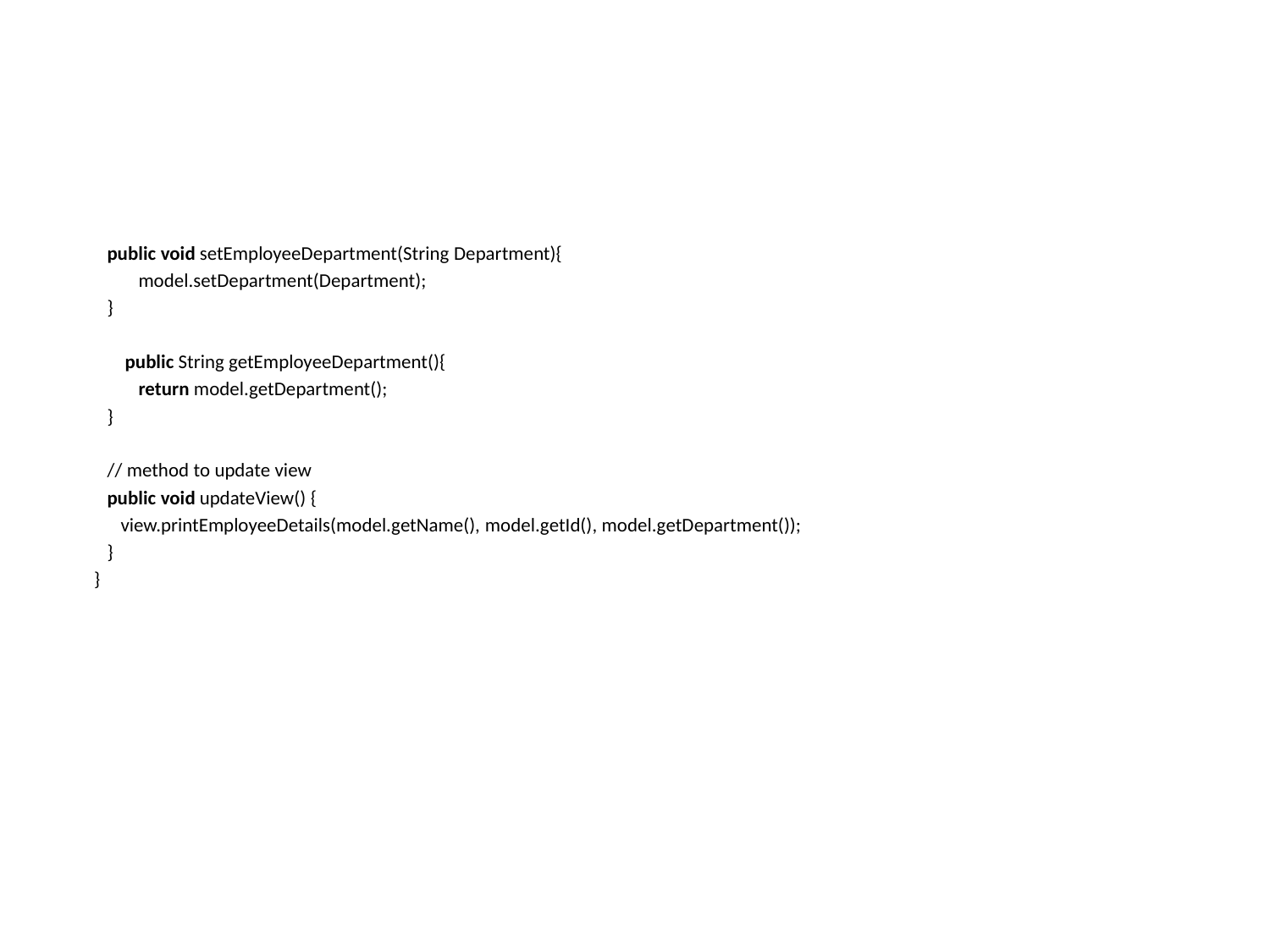

public void setEmployeeDepartment(String Department){
              model.setDepartment(Department);
       }

           public String getEmployeeDepartment(){
              return model.getDepartment();
       }

       // method to update view
       public void updateView() {
          view.printEmployeeDetails(model.getName(), model.getId(), model.getDepartment());
       }
    }